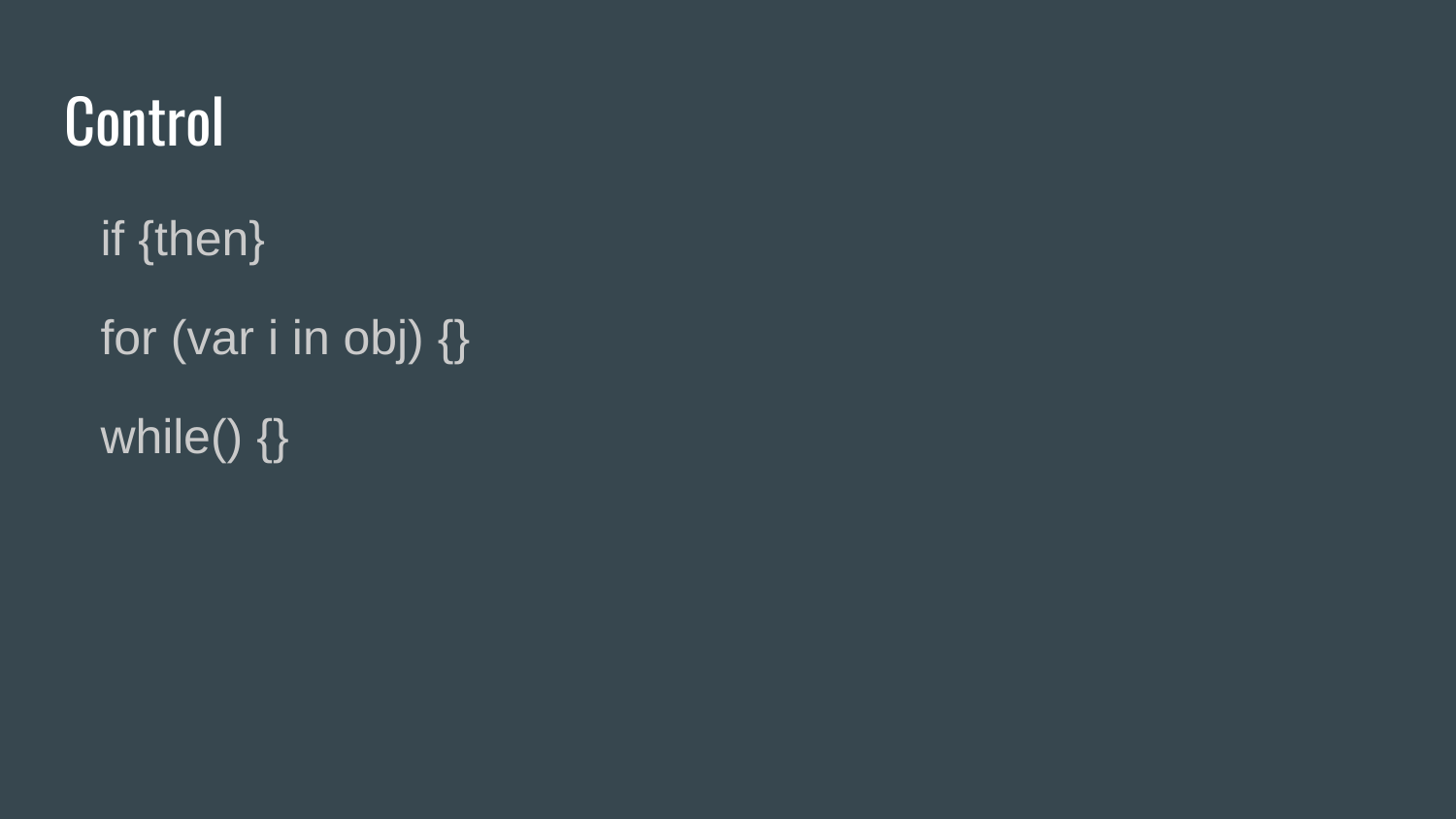

# Control
if {then}
for (var i in obj) {}
while() {}